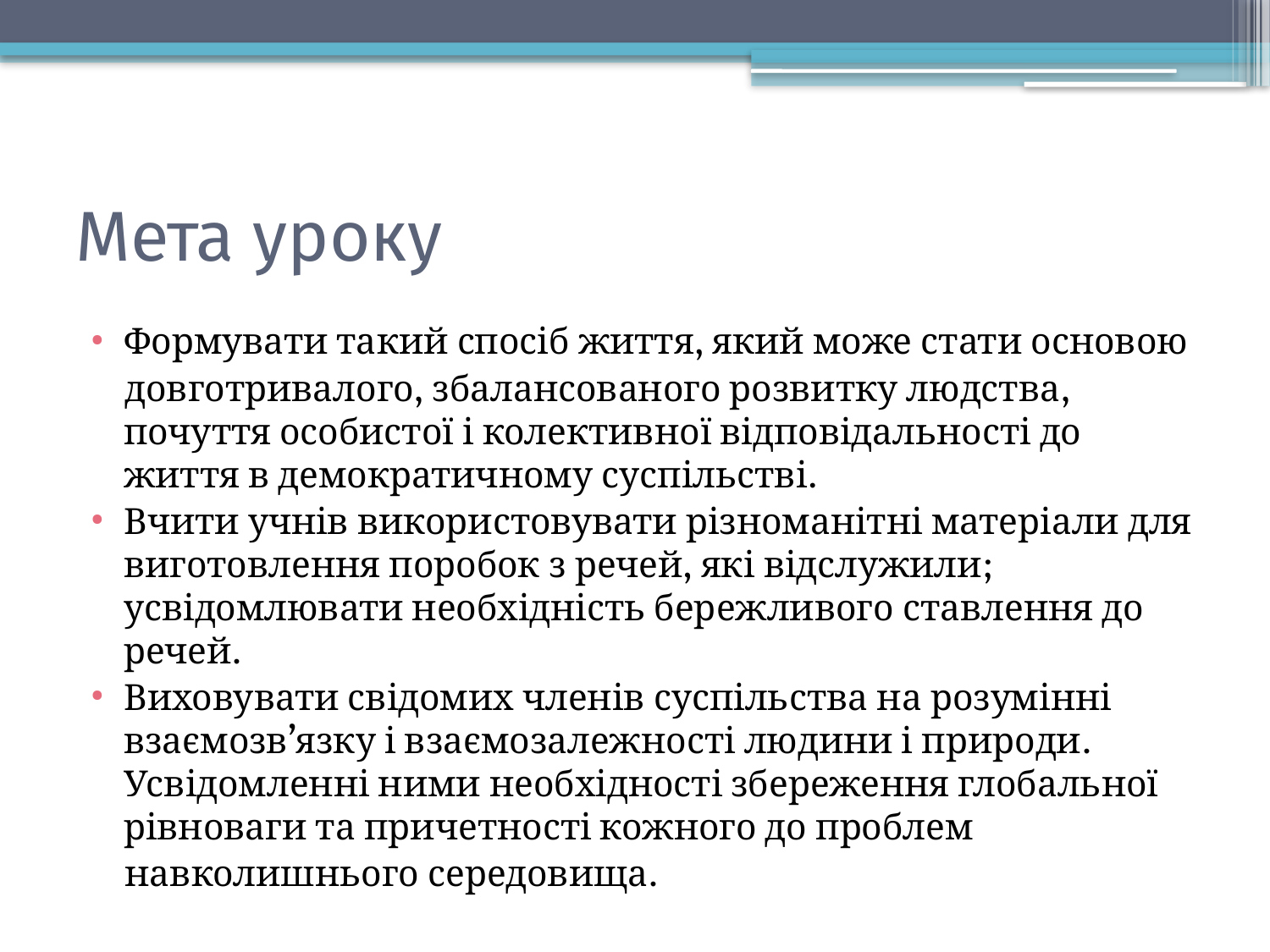

# Мета уроку
Формувати такий спосіб життя, який може стати основою
    довготривалого, збалансованого розвитку людства, почуття особистої і колективної відповідальності до життя в демократичному суспільстві.
Вчити учнів використовувати різноманітні матеріали для виготовлення поробок з речей, які відслужили; усвідомлювати необхідність бережливого ставлення до речей.
Виховувати свідомих членів суспільства на розумінні взаємозв’язку і взаємозалежності людини і природи. Усвідомленні ними необхідності збереження глобальної рівноваги та причетності кожного до проблем
    навколишнього середовища.